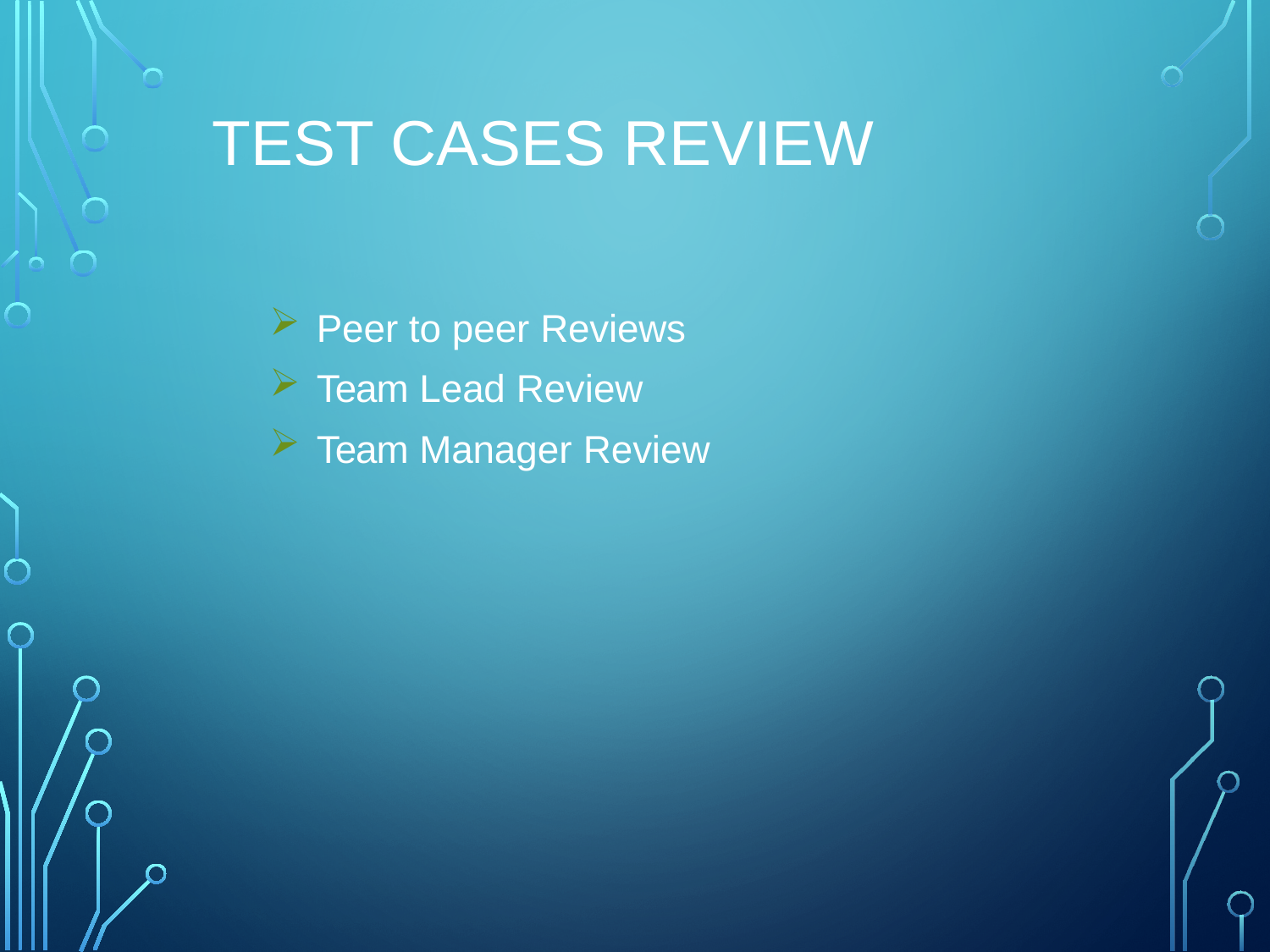

# Test cases review
Peer to peer Reviews
Team Lead Review
Team Manager Review